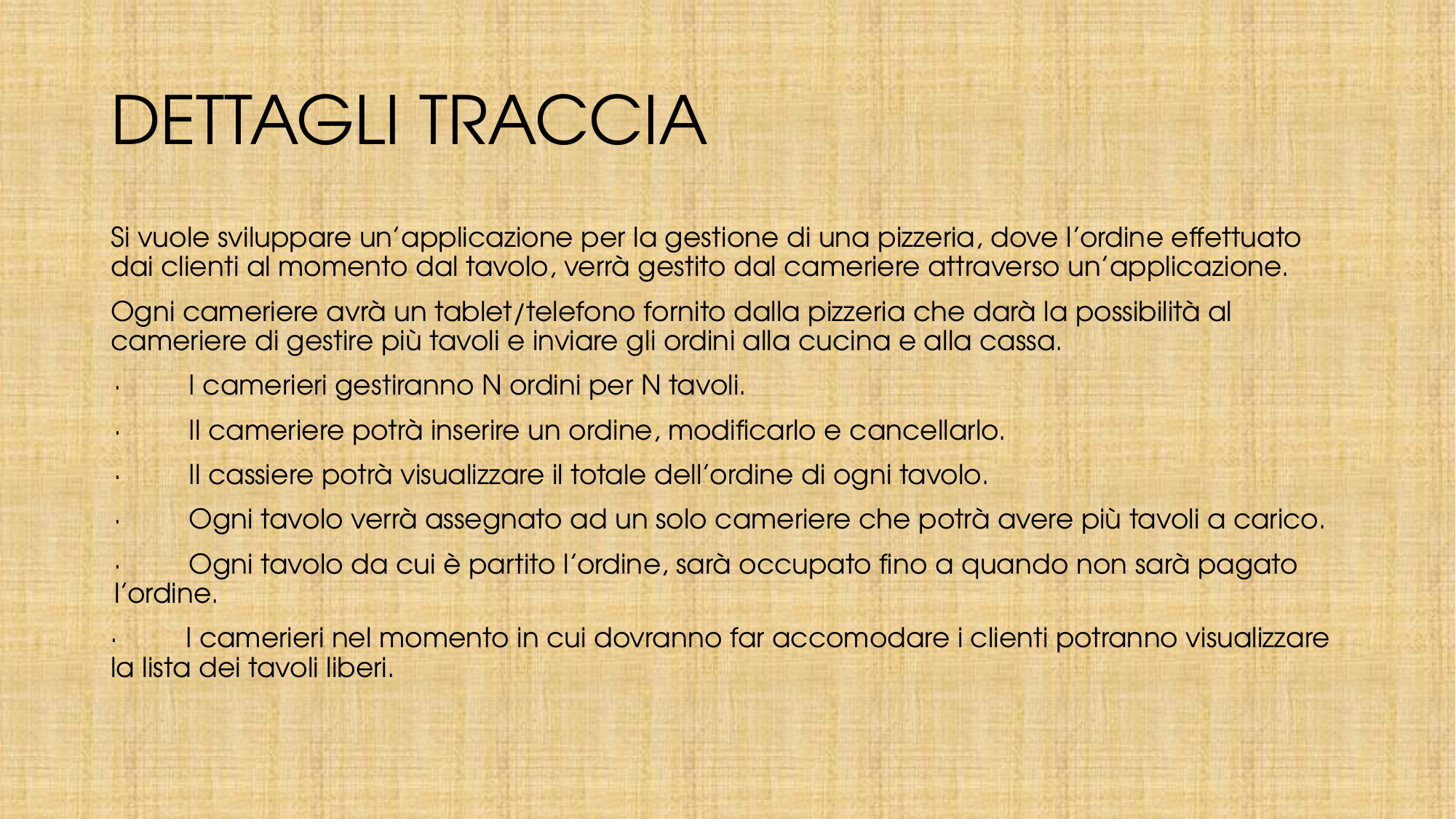

# DETTAGLI TRACCIA
Si vuole sviluppare un’applicazione per la gestione di una pizzeria, dove l’ordine effettuato dai clienti al momento dal tavolo, verrà gestito dal cameriere attraverso un’applicazione.
Ogni cameriere avrà un tablet/telefono fornito dalla pizzeria che darà la possibilità al cameriere di gestire più tavoli e inviare gli ordini alla cucina e alla cassa.
·         I camerieri gestiranno N ordini per N tavoli.
·         Il cameriere potrà inserire un ordine, modificarlo e cancellarlo.
·         Il cassiere potrà visualizzare il totale dell’ordine di ogni tavolo.
·         Ogni tavolo verrà assegnato ad un solo cameriere che potrà avere più tavoli a carico.
·         Ogni tavolo da cui è partito l’ordine, sarà occupato fino a quando non sarà pagato l’ordine.
·         I camerieri nel momento in cui dovranno far accomodare i clienti potranno visualizzare la lista dei tavoli liberi.